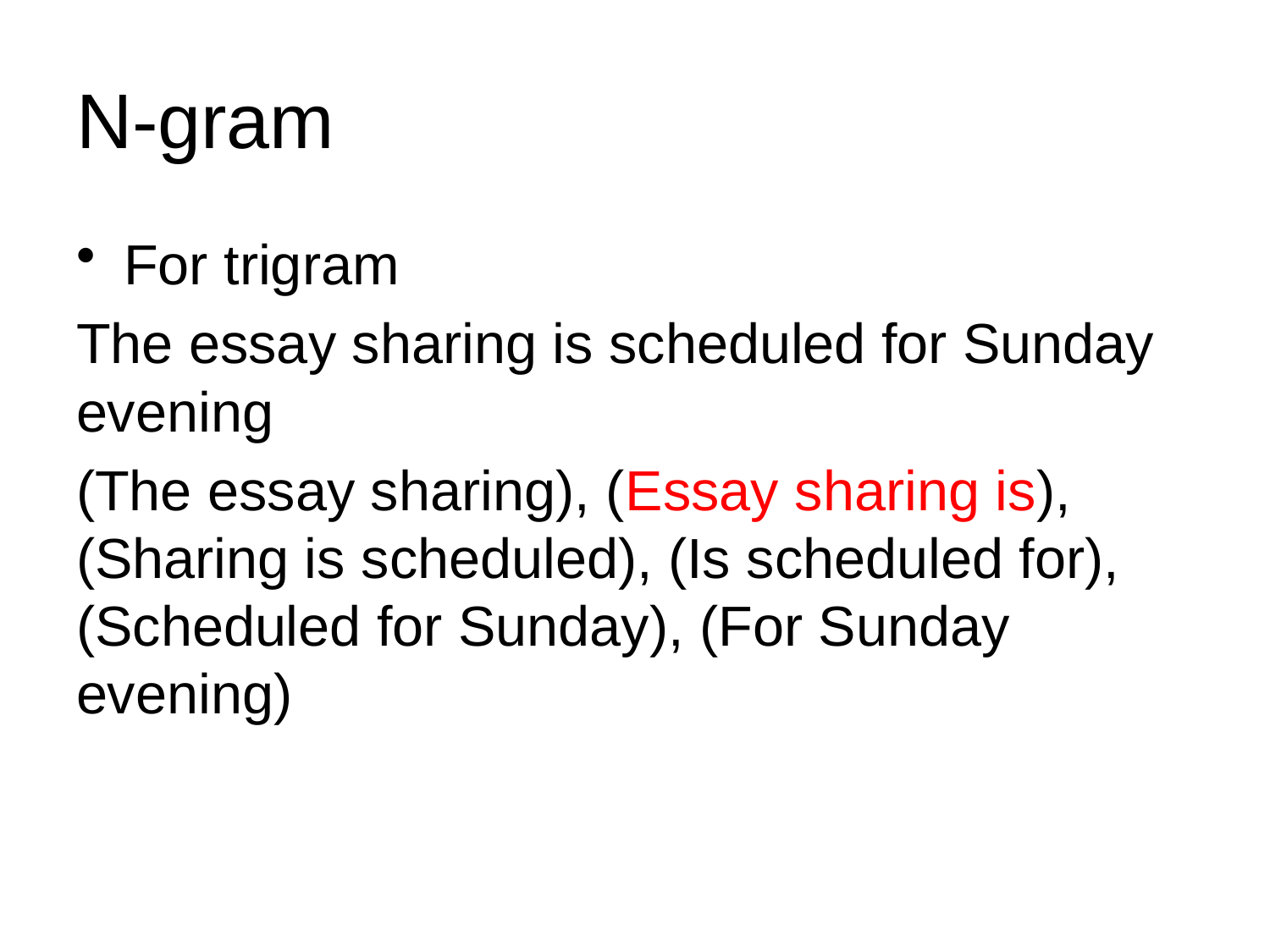

# N-gram
For trigram
The essay sharing is scheduled for Sunday evening
(The essay sharing), (Essay sharing is), (Sharing is scheduled), (Is scheduled for), (Scheduled for Sunday), (For Sunday evening)